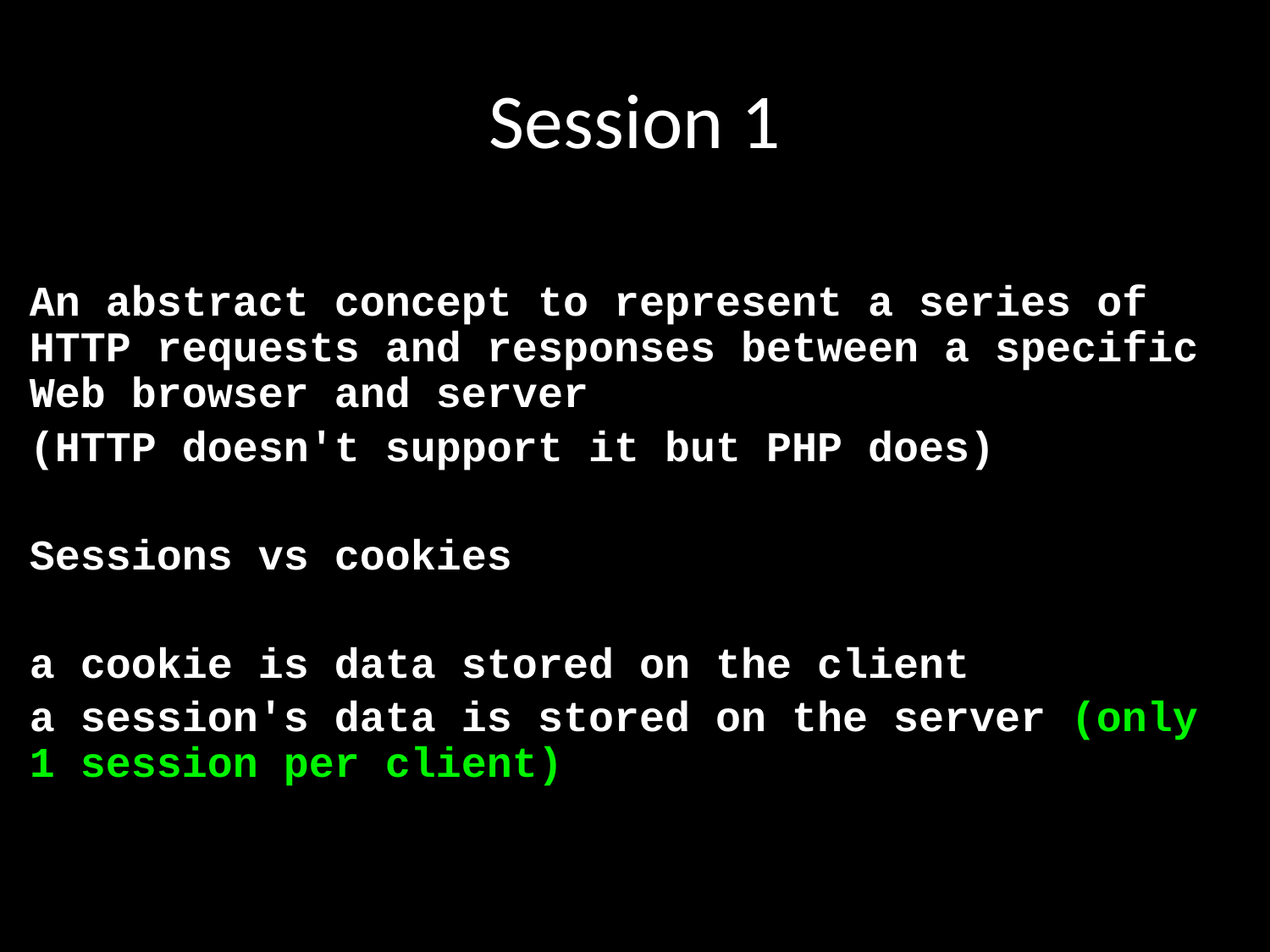

# Session 1

An abstract concept to represent a series of HTTP requests and responses between a specific Web browser and server
(HTTP doesn't support it but PHP does)

Sessions vs cookies

a cookie is data stored on the client
a session's data is stored on the server (only 1 session per client)